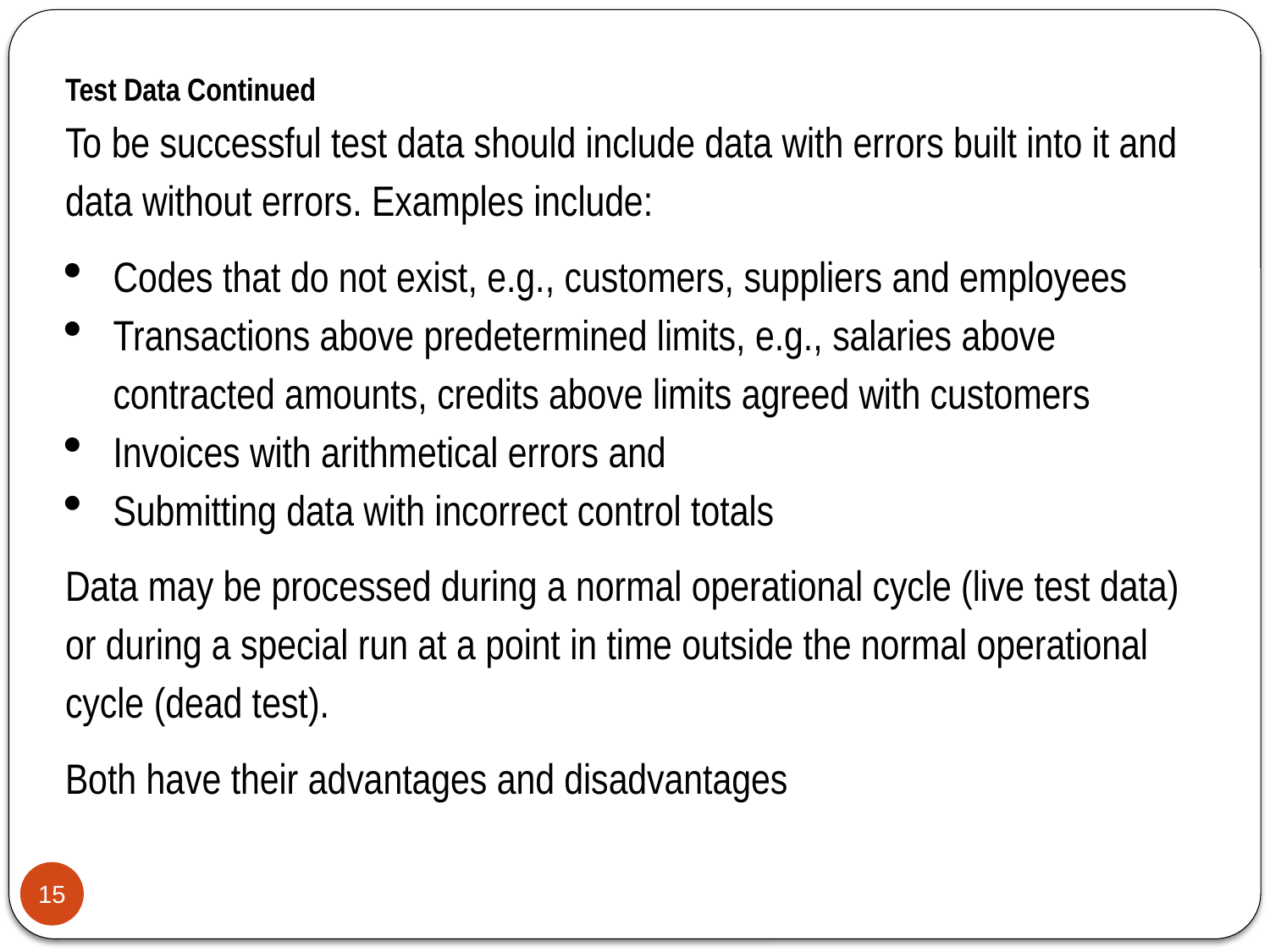

Test Data Continued
To be successful test data should include data with errors built into it and data without errors. Examples include:
Codes that do not exist, e.g., customers, suppliers and employees
Transactions above predetermined limits, e.g., salaries above contracted amounts, credits above limits agreed with customers
Invoices with arithmetical errors and
Submitting data with incorrect control totals
Data may be processed during a normal operational cycle (live test data) or during a special run at a point in time outside the normal operational cycle (dead test).
Both have their advantages and disadvantages

15